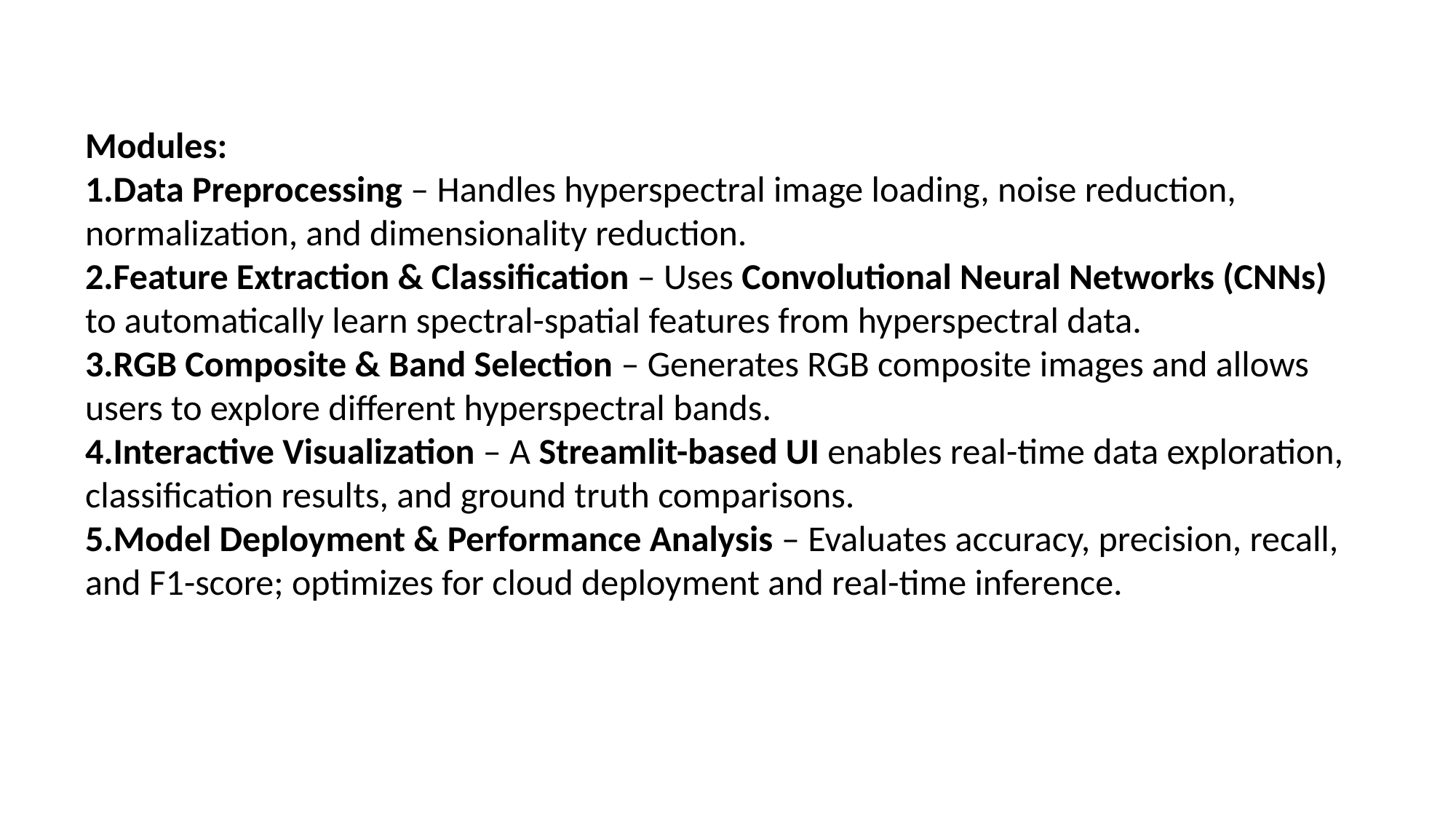

Modules:
Data Preprocessing – Handles hyperspectral image loading, noise reduction, normalization, and dimensionality reduction.
Feature Extraction & Classification – Uses Convolutional Neural Networks (CNNs) to automatically learn spectral-spatial features from hyperspectral data.
RGB Composite & Band Selection – Generates RGB composite images and allows users to explore different hyperspectral bands.
Interactive Visualization – A Streamlit-based UI enables real-time data exploration, classification results, and ground truth comparisons.
Model Deployment & Performance Analysis – Evaluates accuracy, precision, recall, and F1-score; optimizes for cloud deployment and real-time inference.